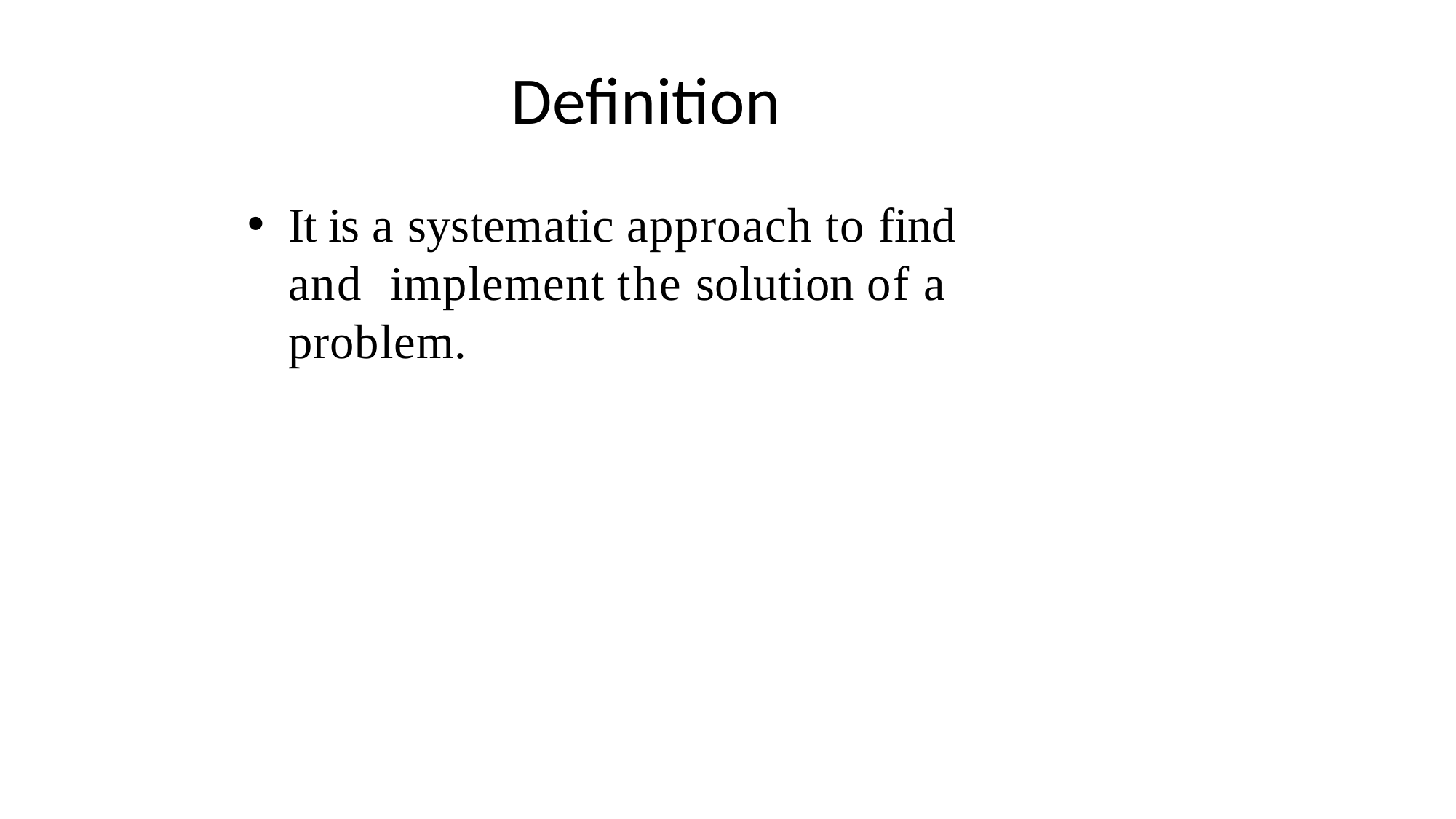

# Definition
It is a systematic approach to find and  implement the solution of a problem.